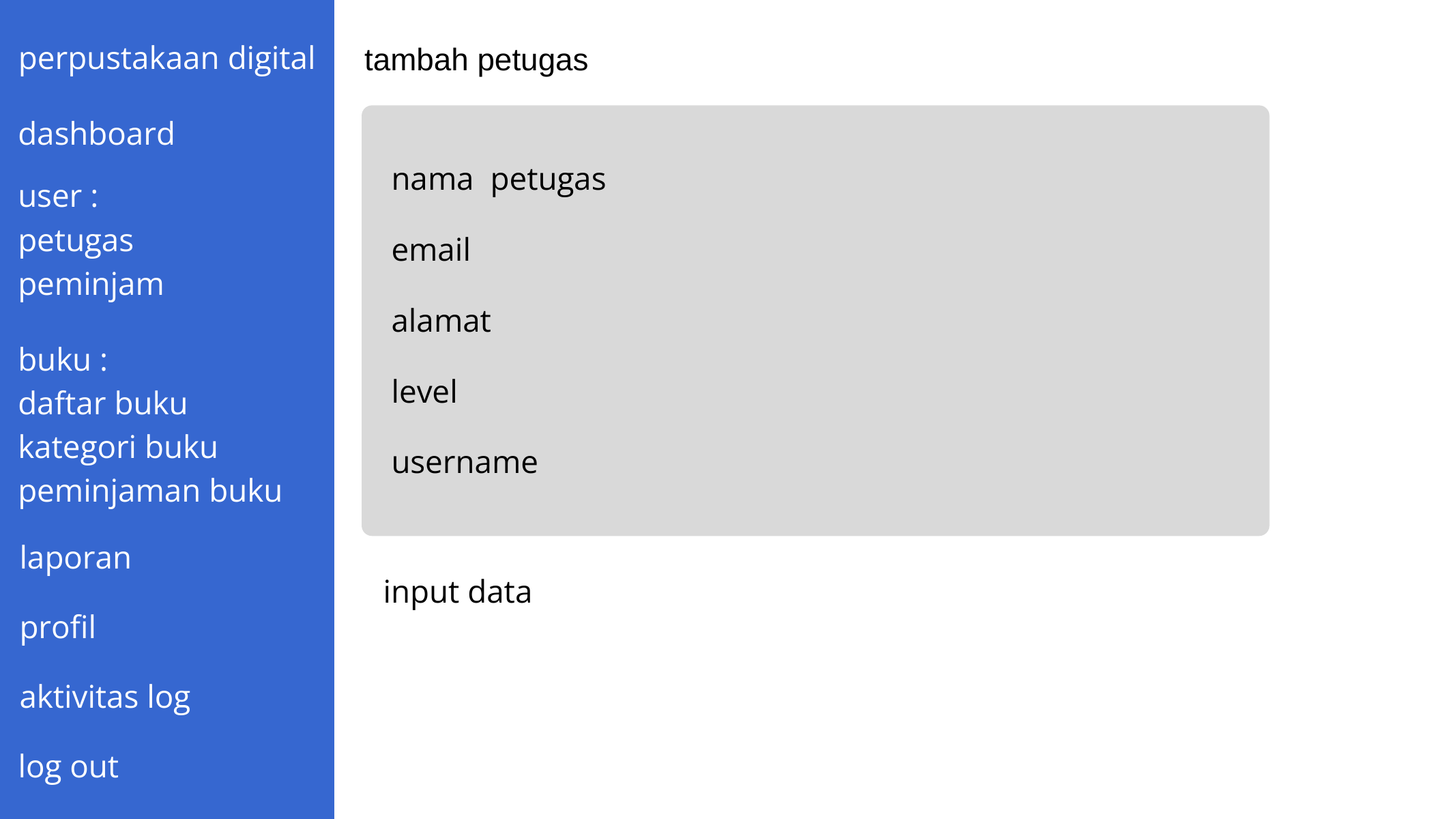

perpustakaan digital
tambah petugas

dashboard
nama  petugas
user :
petugas peminjam
email
alamat
buku :
daftar buku
kategori buku
peminjaman buku
level
username
laporan
input data
profil
aktivitas log
log out